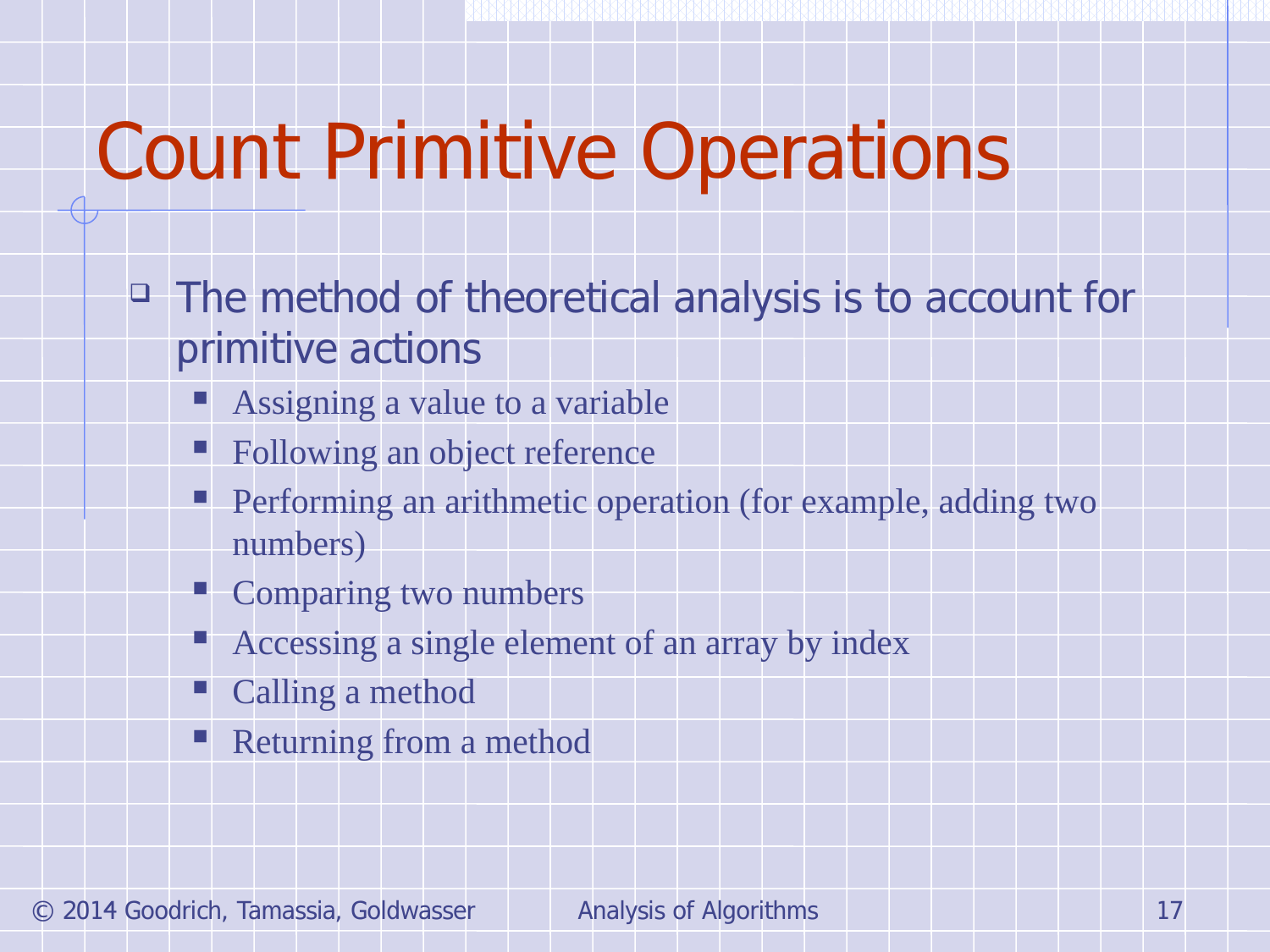

# Count Primitive Operations
The method of theoretical analysis is to account for primitive actions
Assigning a value to a variable
Following an object reference
Performing an arithmetic operation (for example, adding two numbers)
Comparing two numbers
Accessing a single element of an array by index
Calling a method
Returning from a method

© 2014 Goodrich, Tamassia, Goldwasser
Analysis of Algorithms
17